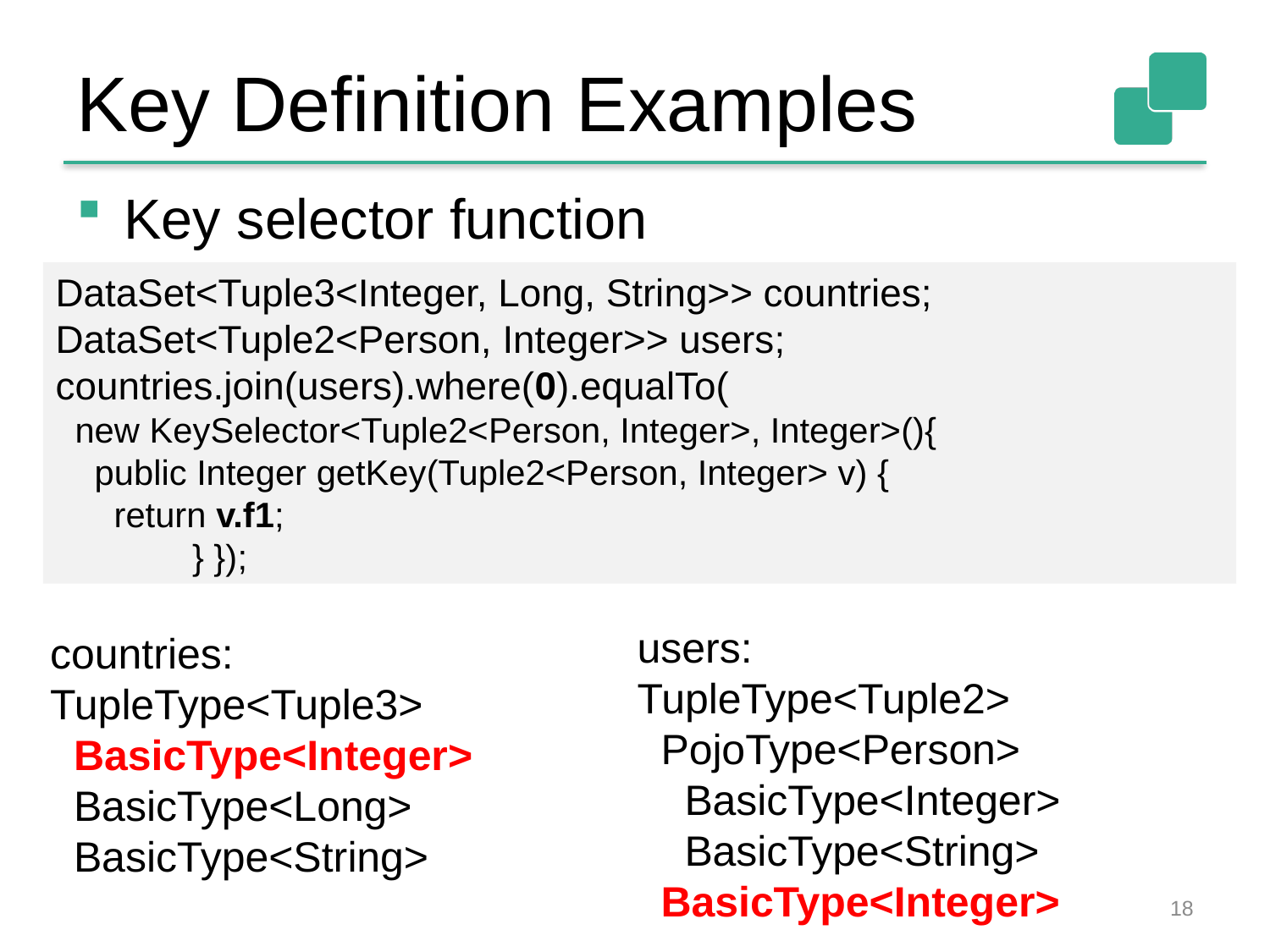

# Key Definition Examples
Key selector function
DataSet<Tuple3<Integer, Long, String>> countries;
DataSet<Tuple2<Person, Integer>> users;
countries.join(users).where(0).equalTo(
  new KeySelector<Tuple2<Person, Integer>, Integer>(){
    public Integer getKey(Tuple2<Person, Integer> v) {
      return v.f1;
	 } });
users:
TupleType<Tuple2>
  PojoType<Person>
    BasicType<Integer>
    BasicType<String>
  BasicType<Integer>
countries:
TupleType<Tuple3>
  BasicType<Integer>
  BasicType<Long>
  BasicType<String>

18